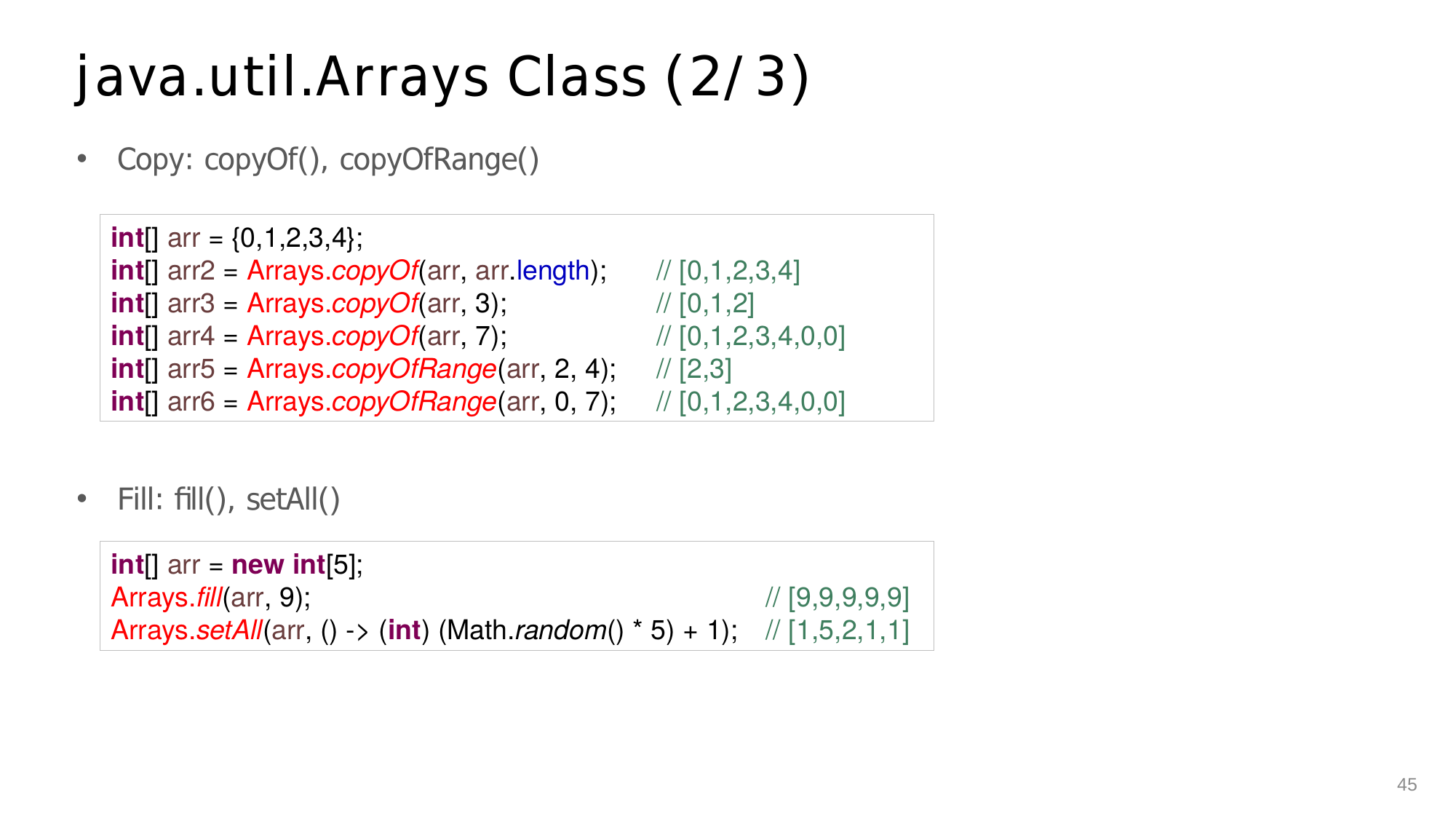

# java.util.Arrays Class (2/3)
Copy: copyOf(), copyOfRange()

Fill: fill(), setAll()
int[] arr = {0,1,2,3,4};
int[] arr2 = Arrays.copyOf(arr, arr.length);   	// [0,1,2,3,4]
int[] arr3 = Arrays.copyOf(arr, 3);           	// [0,1,2]
int[] arr4 = Arrays.copyOf(arr, 7);           	// [0,1,2,3,4,0,0]
int[] arr5 = Arrays.copyOfRange(arr, 2, 4);   	// [2,3]
int[] arr6 = Arrays.copyOfRange(arr, 0, 7);   	// [0,1,2,3,4,0,0]
int[] arr = new int[5];
Arrays.fill(arr, 9);      				// [9,9,9,9,9]
Arrays.setAll(arr, () -> (int) (Math.random() * 5) + 1); 	// [1,5,2,1,1]
45